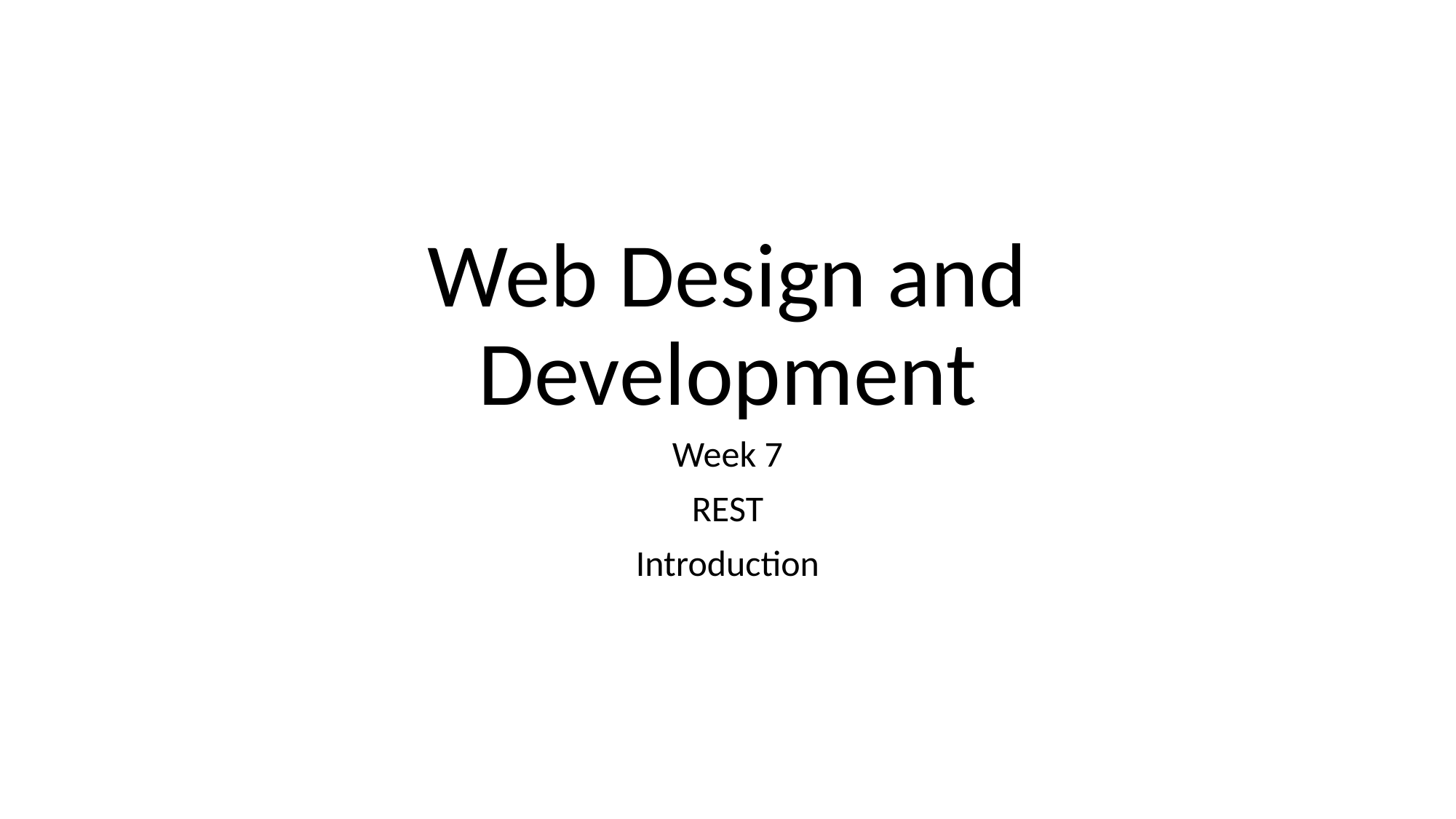

# Web Design and Development
Week 7
REST
Introduction